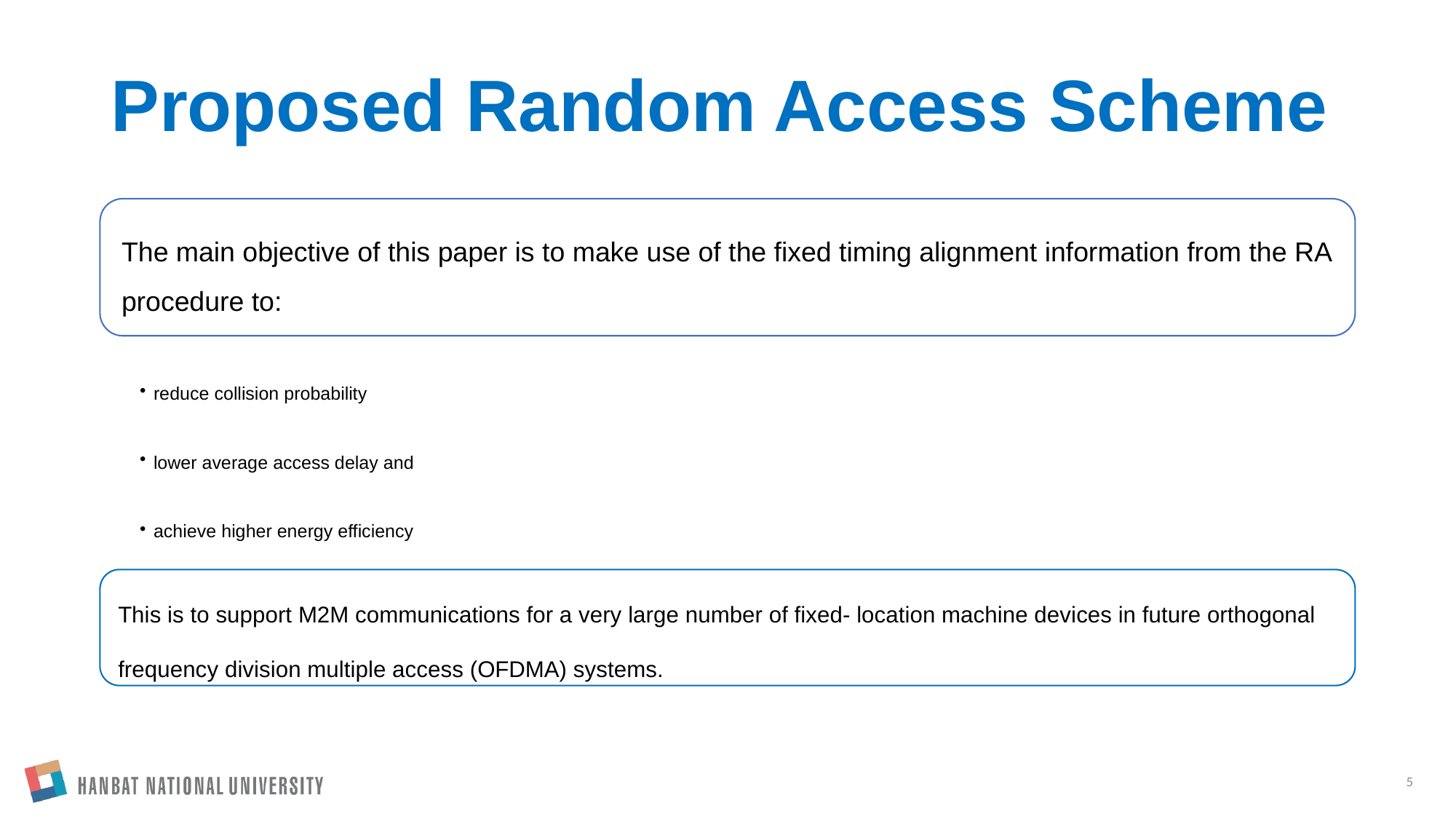

# Proposed Random Access Scheme
The main objective of this paper is to make use of the fixed timing alignment information from the RA procedure to:
reduce collision probability
lower average access delay and
achieve higher energy efficiency
This is to support M2M communications for a very large number of fixed- location machine devices in future orthogonal frequency division multiple access (OFDMA) systems.